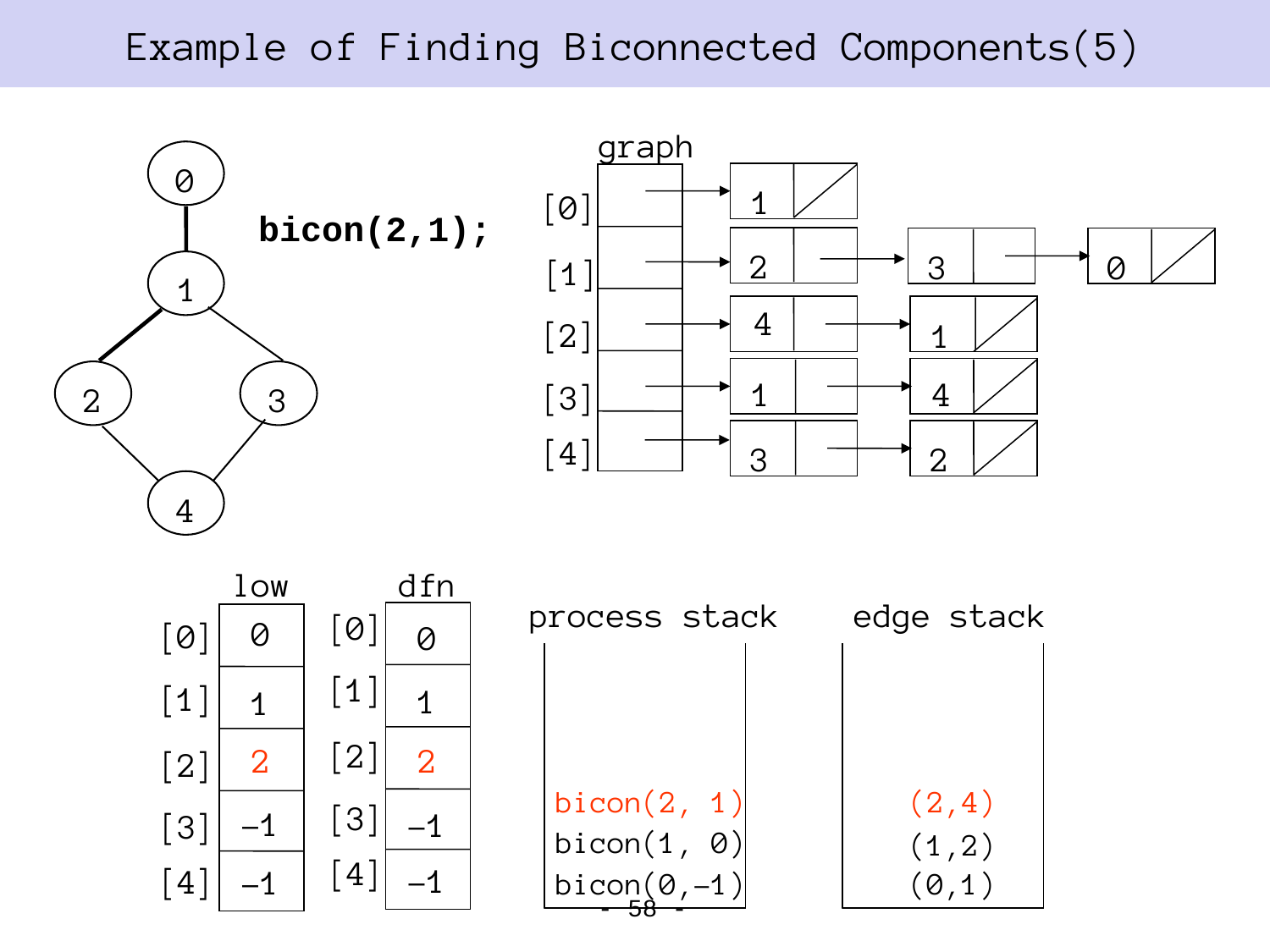

# Example of Finding Biconnected Components(5)
graph

0

1
[0]

bicon(2,1);

2
3
0
[1]

1

4

[2]
1

2

3
1
4
[3]

[4]

3
2

4
low
dfn
process stack
edge stack
[0]

0
[0]
0

[1]

[1]
1
1
[2]

2
2
-1
-1
[2]
bicon(2, 1)
(2,4)
[3]

-1
-1
[3]
bicon(1, 0)
(1,2)
[4]

-1
[4]
-1
bicon(0,-1)
(0,1)
- 58 -